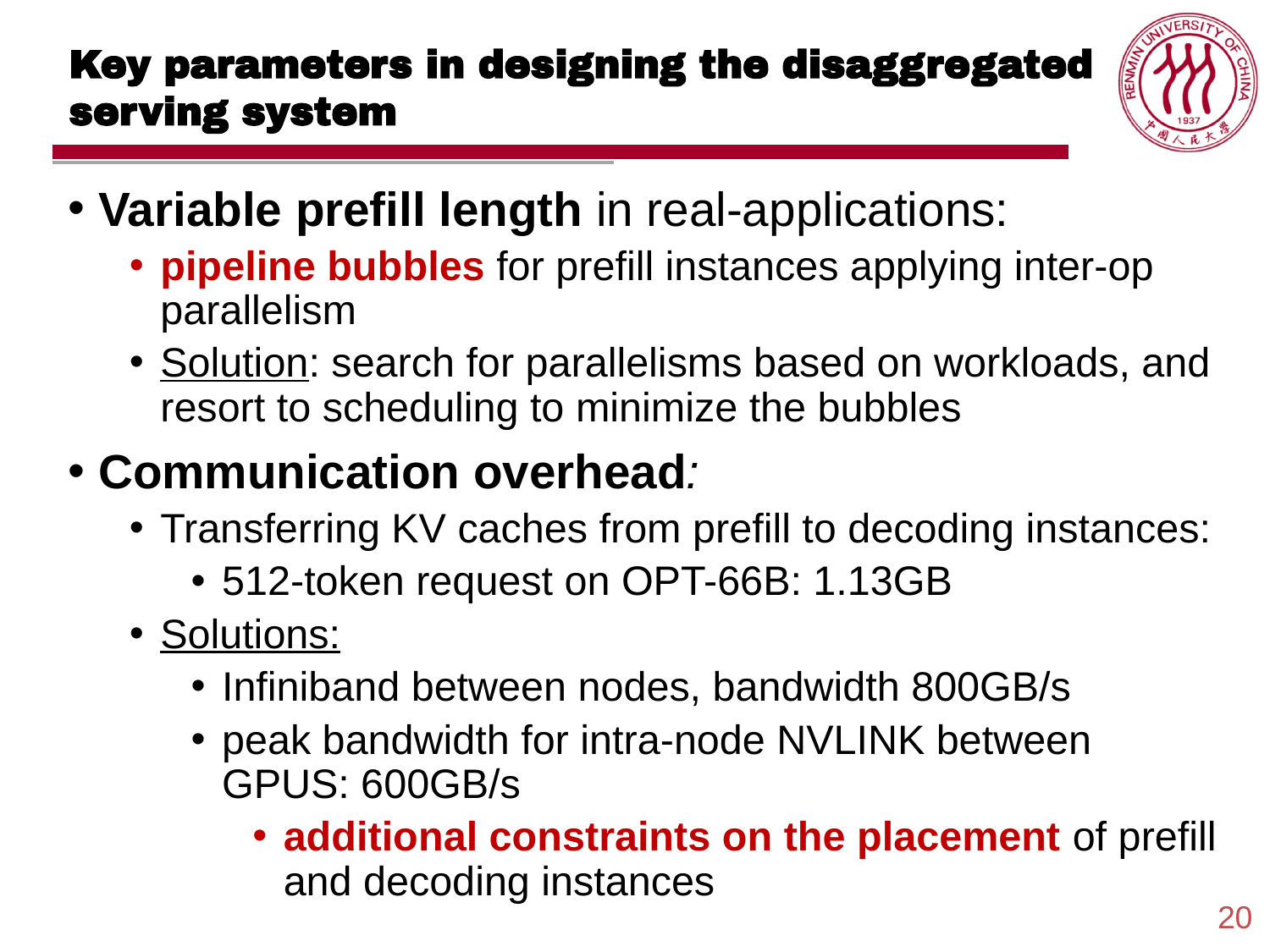

# Key parameters in designing the disaggregated serving system
Variable prefill length in real-applications:
pipeline bubbles for prefill instances applying inter-op parallelism
Solution: search for parallelisms based on workloads, and resort to scheduling to minimize the bubbles
Communication overhead:
Transferring KV caches from prefill to decoding instances:
512-token request on OPT-66B: 1.13GB
Solutions:
Infiniband between nodes, bandwidth 800GB/s
peak bandwidth for intra-node NVLINK between GPUS: 600GB/s
additional constraints on the placement of prefill and decoding instances